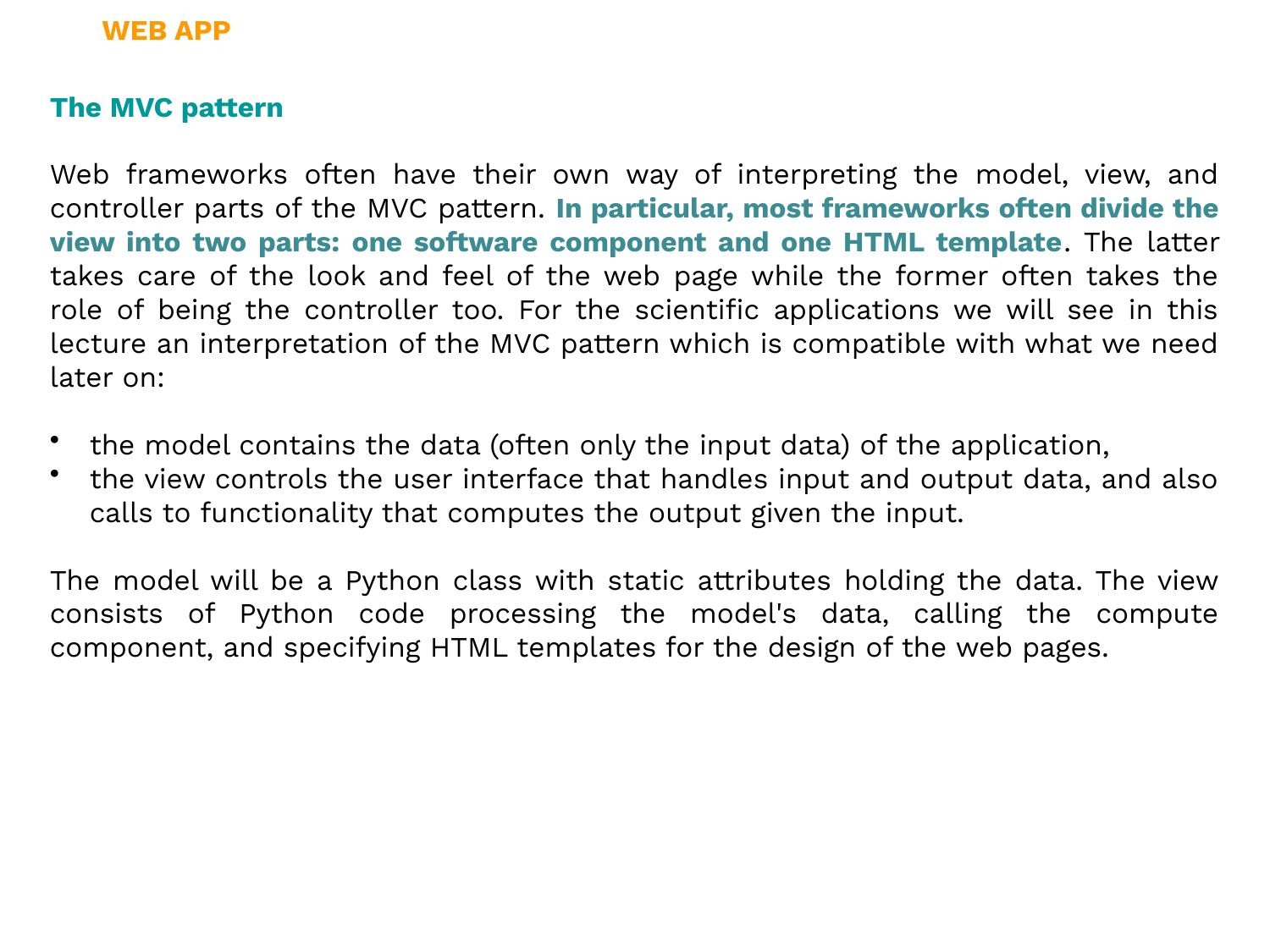

WEB APP
The MVC pattern

Web frameworks often have their own way of interpreting the model, view, and controller parts of the MVC pattern. In particular, most frameworks often divide the view into two parts: one software component and one HTML template. The latter takes care of the look and feel of the web page while the former often takes the role of being the controller too. For the scientific applications we will see in this lecture an interpretation of the MVC pattern which is compatible with what we need later on:

the model contains the data (often only the input data) of the application,
the view controls the user interface that handles input and output data, and also calls to functionality that computes the output given the input.

The model will be a Python class with static attributes holding the data. The view consists of Python code processing the model's data, calling the compute component, and specifying HTML templates for the design of the web pages.